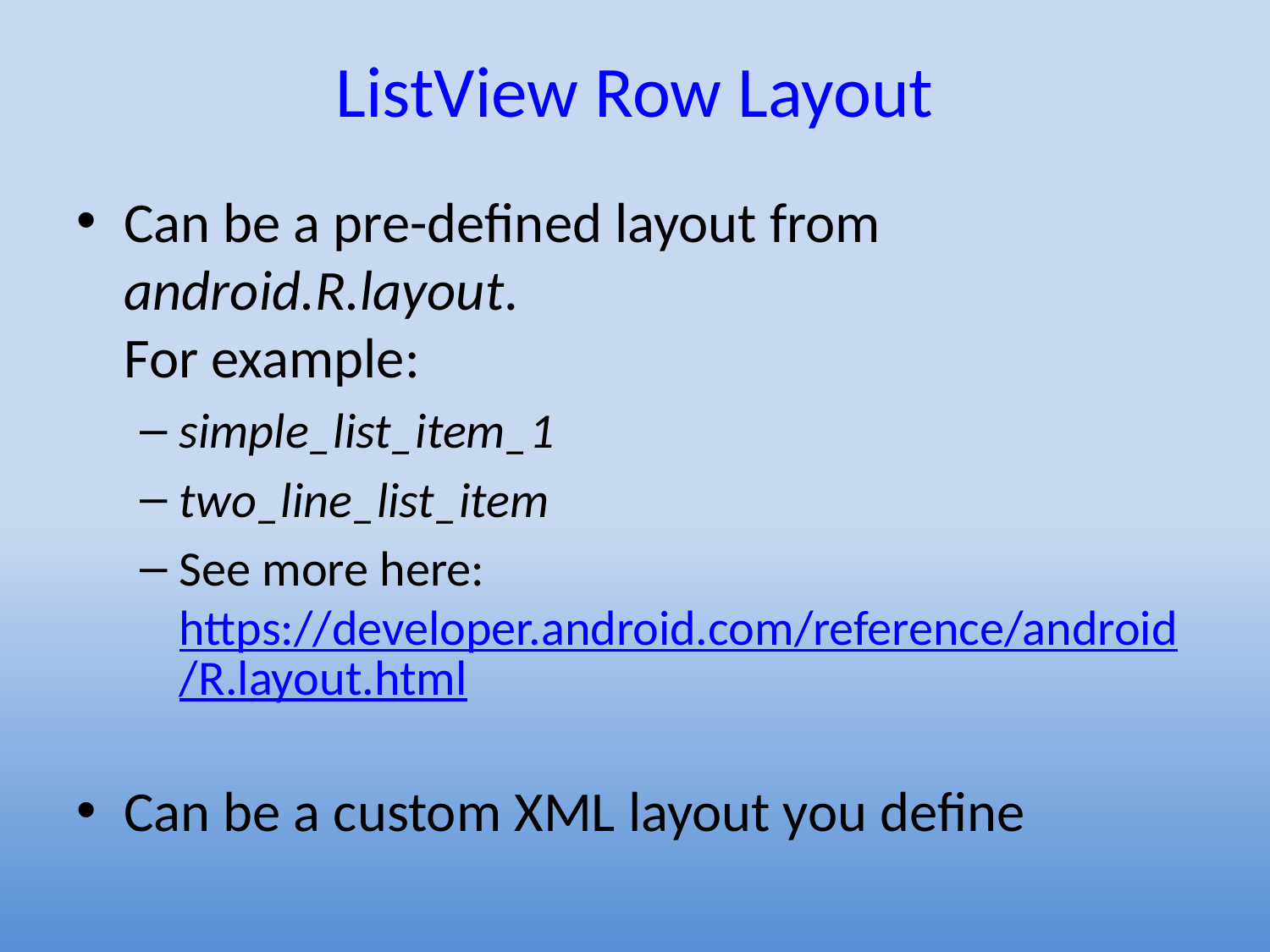

# ListView Row Layout
Can be a pre-defined layout from android.R.layout.
For example:
simple_list_item_1
two_line_list_item
See more here: https://developer.android.com/reference/android/R.layout.html
Can be a custom XML layout you define